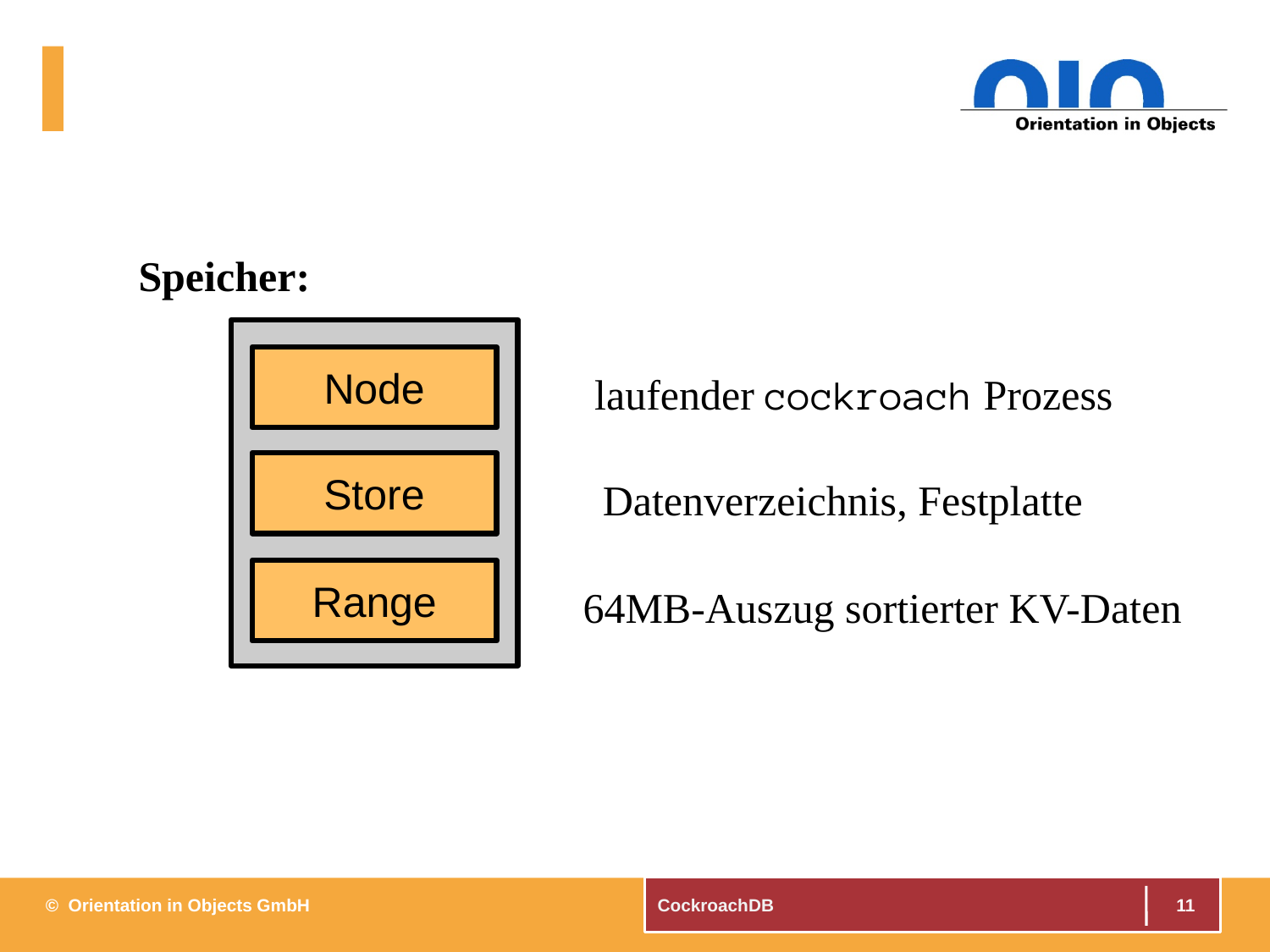

#
Speicher:

Node
laufender cockroach Prozess
Store
Datenverzeichnis, Festplatte
Range
64MB-Auszug sortierter KV-Daten
11